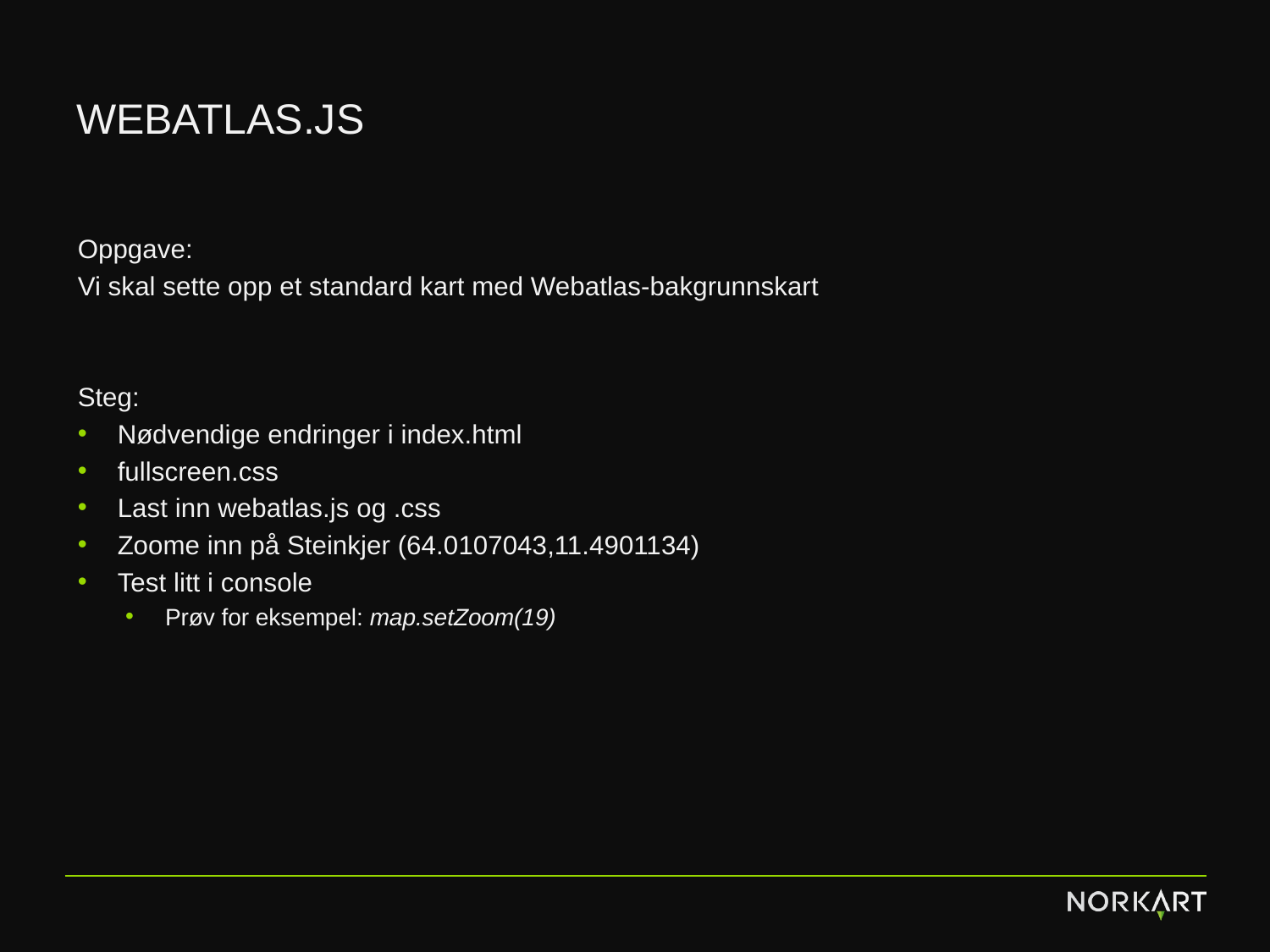

# Webatlas.js
Oppgave:
Vi skal sette opp et standard kart med Webatlas-bakgrunnskart

Steg:
Nødvendige endringer i index.html
fullscreen.css
Last inn webatlas.js og .css
Zoome inn på Steinkjer (64.0107043,11.4901134)
Test litt i console
Prøv for eksempel: map.setZoom(19)